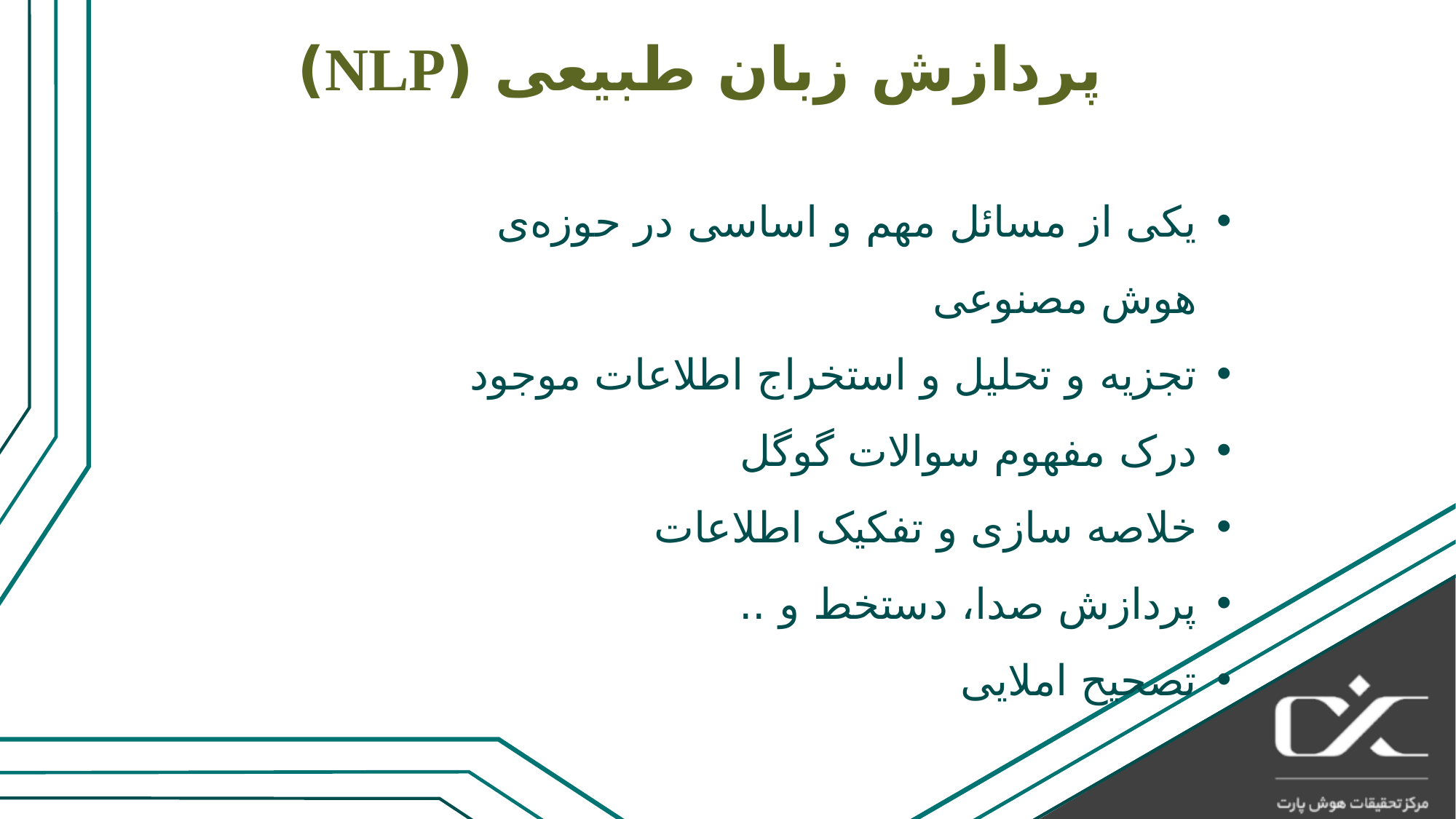

# پردازش زبان طبیعی (NLP)
یکی از مسائل مهم و اساسی در حوزه‌ی هوش مصنوعی
تجزیه و تحلیل و استخراج اطلاعات موجود
درک مفهوم سوالات گوگل
خلاصه سازی و تفکیک اطلاعات
پردازش صدا، دستخط و ..
تصحیح املایی